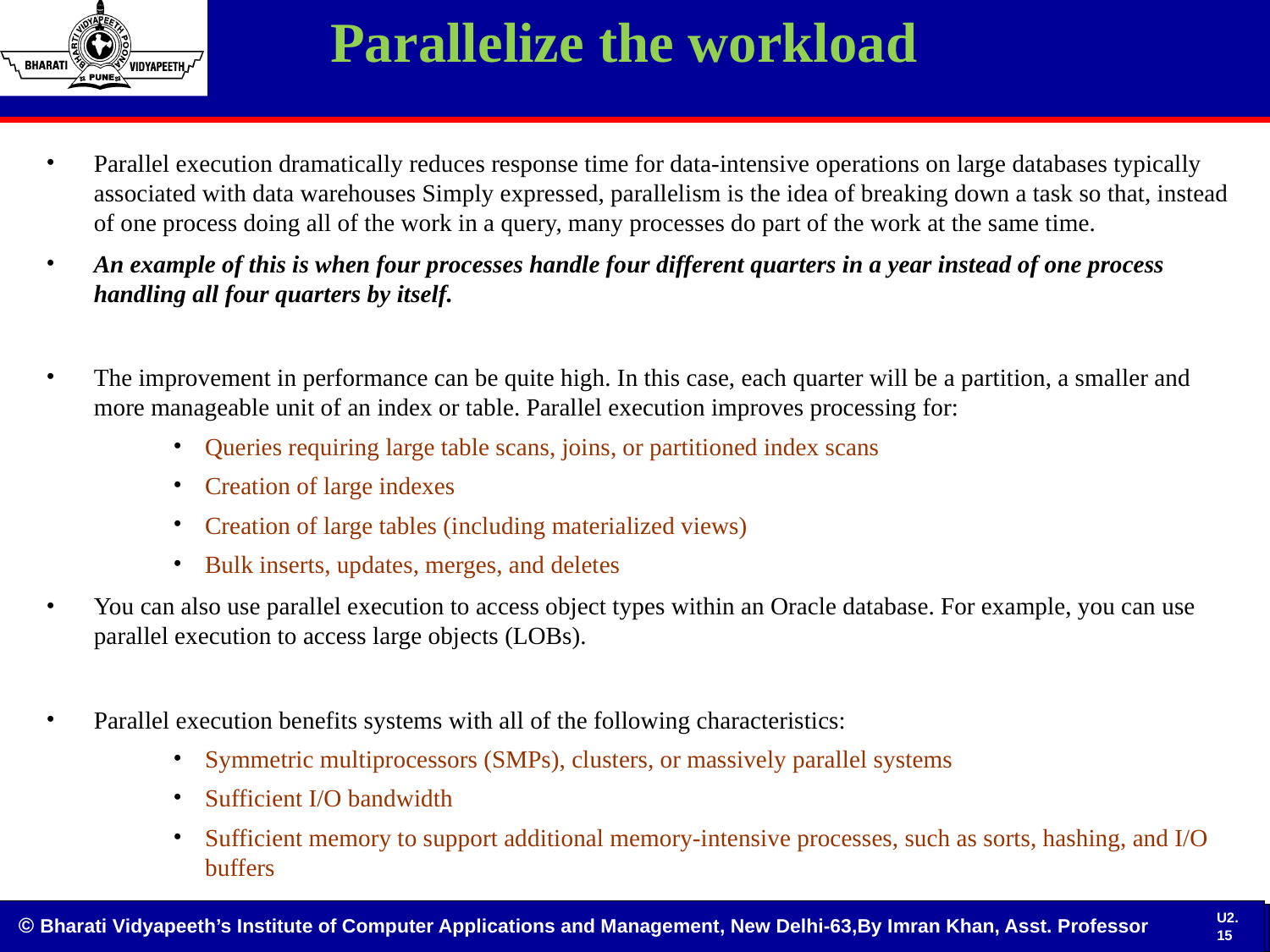

Parallelize the workload
#
Parallel execution dramatically reduces response time for data-intensive operations on large databases typically associated with data warehouses Simply expressed, parallelism is the idea of breaking down a task so that, instead of one process doing all of the work in a query, many processes do part of the work at the same time.
An example of this is when four processes handle four different quarters in a year instead of one process handling all four quarters by itself.

The improvement in performance can be quite high. In this case, each quarter will be a partition, a smaller and more manageable unit of an index or table. Parallel execution improves processing for:
Queries requiring large table scans, joins, or partitioned index scans
Creation of large indexes
Creation of large tables (including materialized views)
Bulk inserts, updates, merges, and deletes
You can also use parallel execution to access object types within an Oracle database. For example, you can use parallel execution to access large objects (LOBs).

Parallel execution benefits systems with all of the following characteristics:
Symmetric multiprocessors (SMPs), clusters, or massively parallel systems
Sufficient I/O bandwidth
Sufficient memory to support additional memory-intensive processes, such as sorts, hashing, and I/O buffers